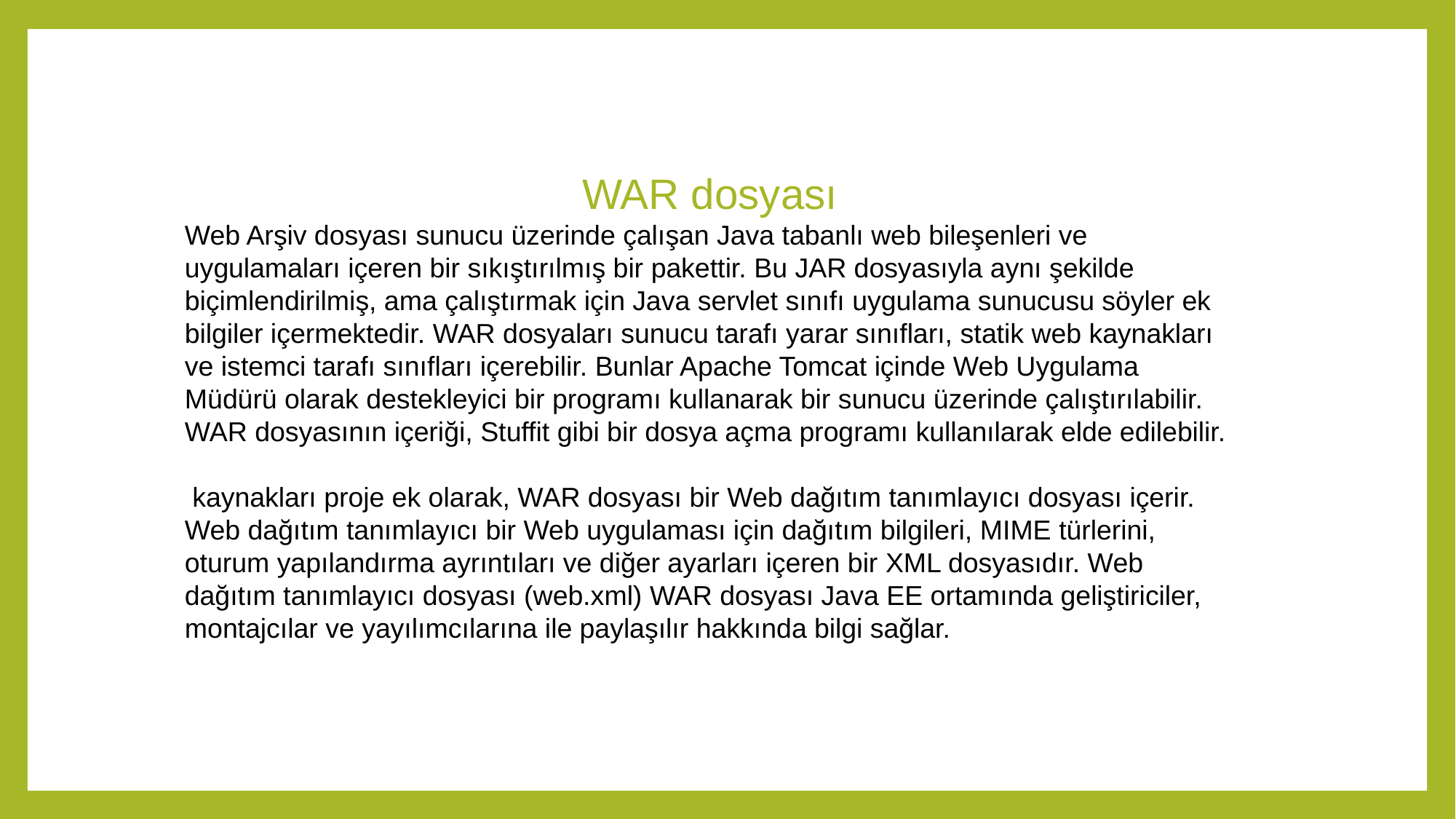

WAR dosyası
Web Arşiv dosyası sunucu üzerinde çalışan Java tabanlı web bileşenleri ve uygulamaları içeren bir sıkıştırılmış bir pakettir. Bu JAR dosyasıyla aynı şekilde biçimlendirilmiş, ama çalıştırmak için Java servlet sınıfı uygulama sunucusu söyler ek bilgiler içermektedir. WAR dosyaları sunucu tarafı yarar sınıfları, statik web kaynakları ve istemci tarafı sınıfları içerebilir. Bunlar Apache Tomcat içinde Web Uygulama Müdürü olarak destekleyici bir programı kullanarak bir sunucu üzerinde çalıştırılabilir. WAR dosyasının içeriği, Stuffit gibi bir dosya açma programı kullanılarak elde edilebilir.

 kaynakları proje ek olarak, WAR dosyası bir Web dağıtım tanımlayıcı dosyası içerir. Web dağıtım tanımlayıcı bir Web uygulaması için dağıtım bilgileri, MIME türlerini, oturum yapılandırma ayrıntıları ve diğer ayarları içeren bir XML dosyasıdır. Web dağıtım tanımlayıcı dosyası (web.xml) WAR dosyası Java EE ortamında geliştiriciler, montajcılar ve yayılımcılarına ile paylaşılır hakkında bilgi sağlar.